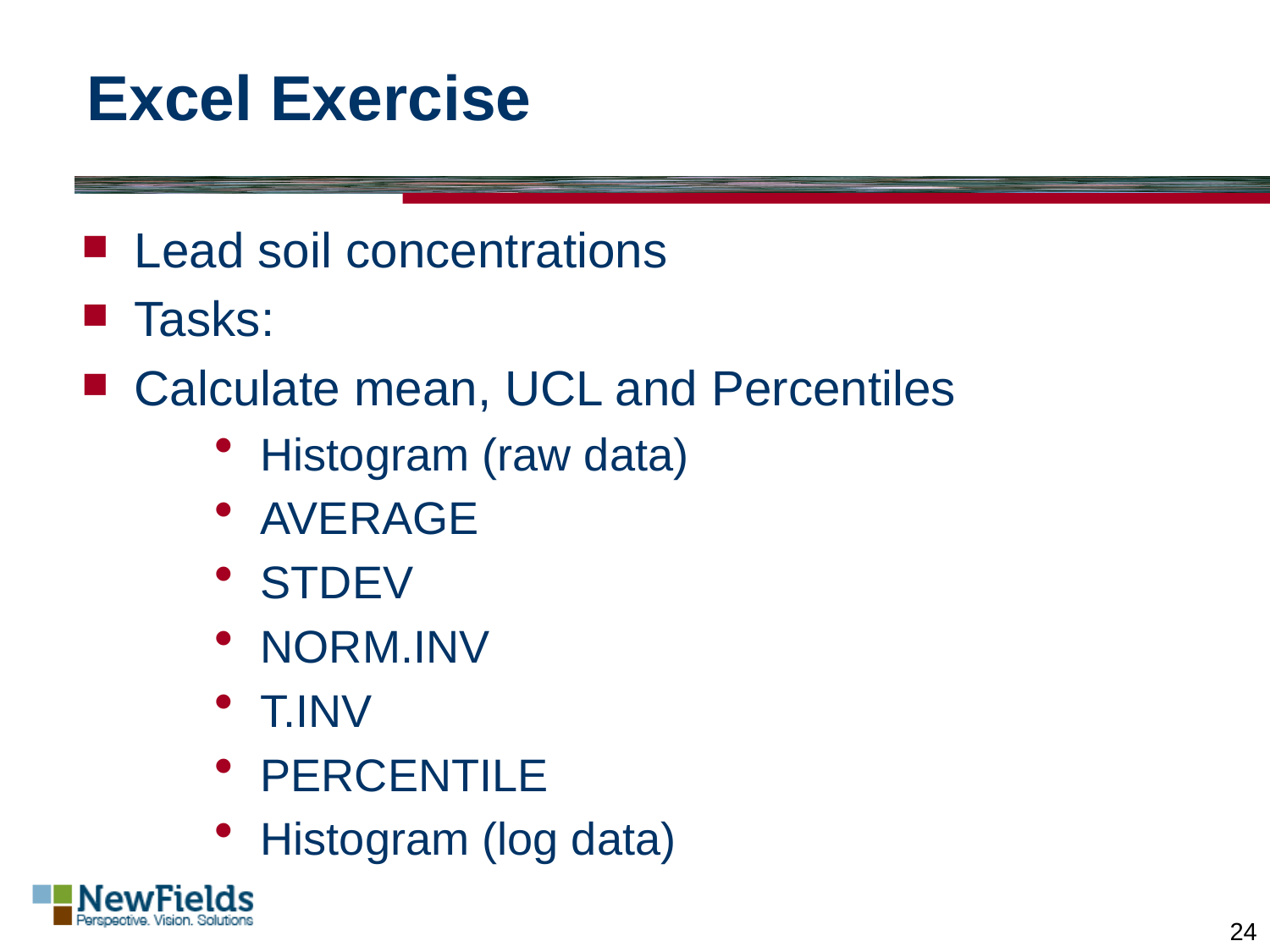

# Excel Exercise
Lead soil concentrations
Tasks:
Calculate mean, UCL and Percentiles
Histogram (raw data)
AVERAGE
STDEV
NORM.INV
T.INV
PERCENTILE
Histogram (log data)

24